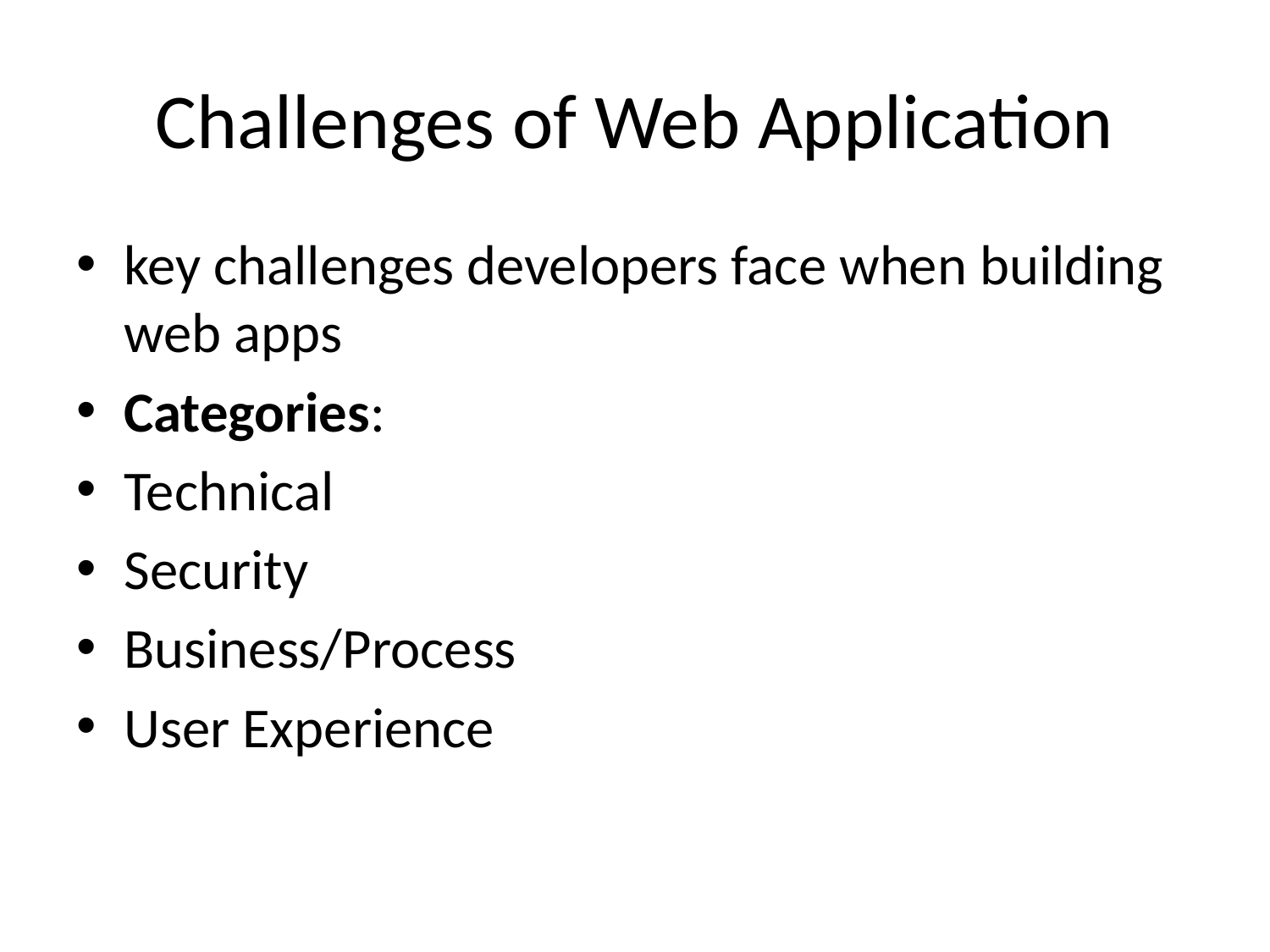

# Challenges of Web Application
key challenges developers face when building web apps
Categories:
Technical
Security
Business/Process
User Experience